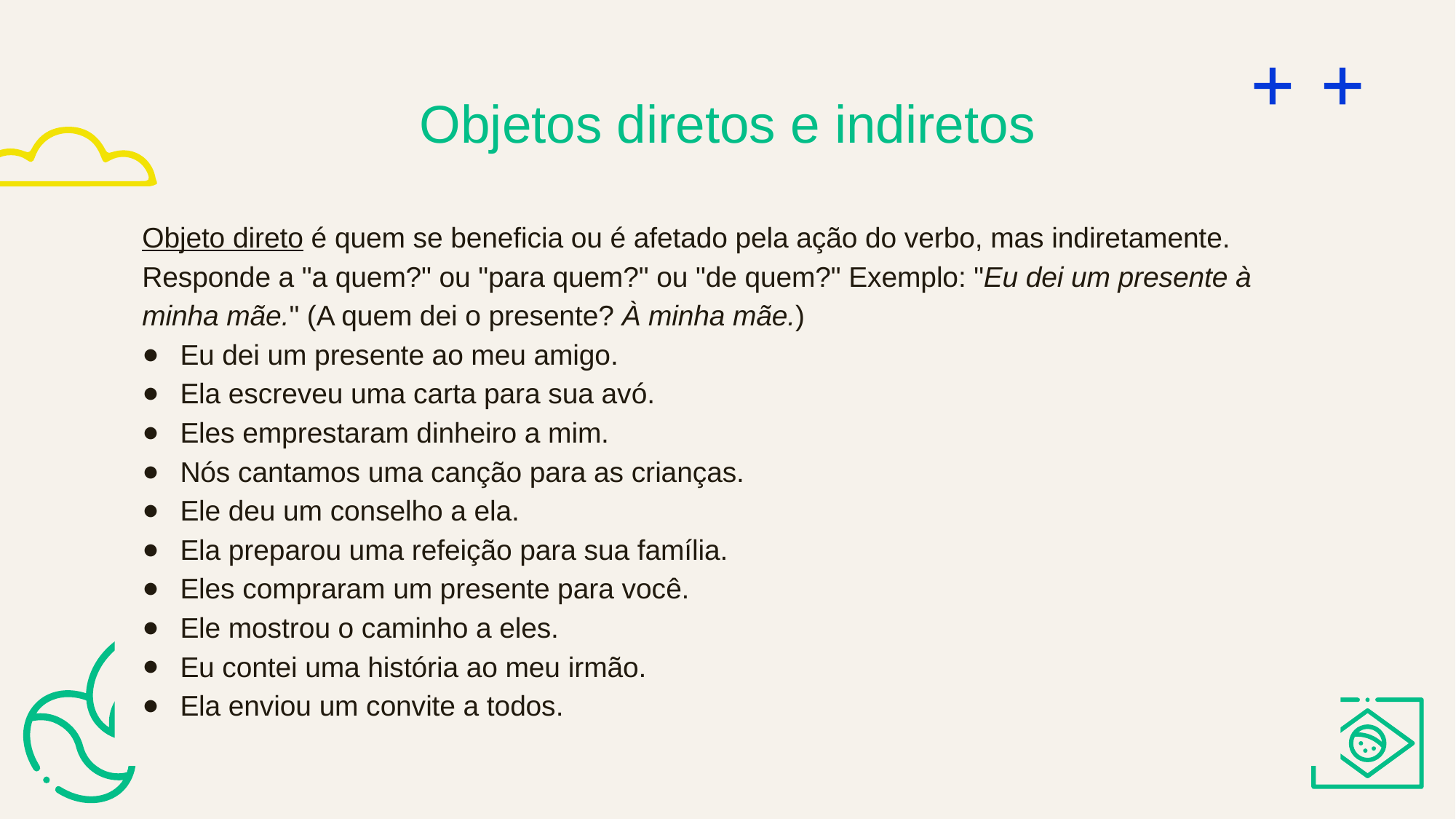

# Objetos diretos e indiretos
Objeto direto é quem se beneficia ou é afetado pela ação do verbo, mas indiretamente. Responde a "a quem?" ou "para quem?" ou "de quem?" Exemplo: "Eu dei um presente à minha mãe." (A quem dei o presente? À minha mãe.)
Eu dei um presente ao meu amigo.
Ela escreveu uma carta para sua avó.
Eles emprestaram dinheiro a mim.
Nós cantamos uma canção para as crianças.
Ele deu um conselho a ela.
Ela preparou uma refeição para sua família.
Eles compraram um presente para você.
Ele mostrou o caminho a eles.
Eu contei uma história ao meu irmão.
Ela enviou um convite a todos.